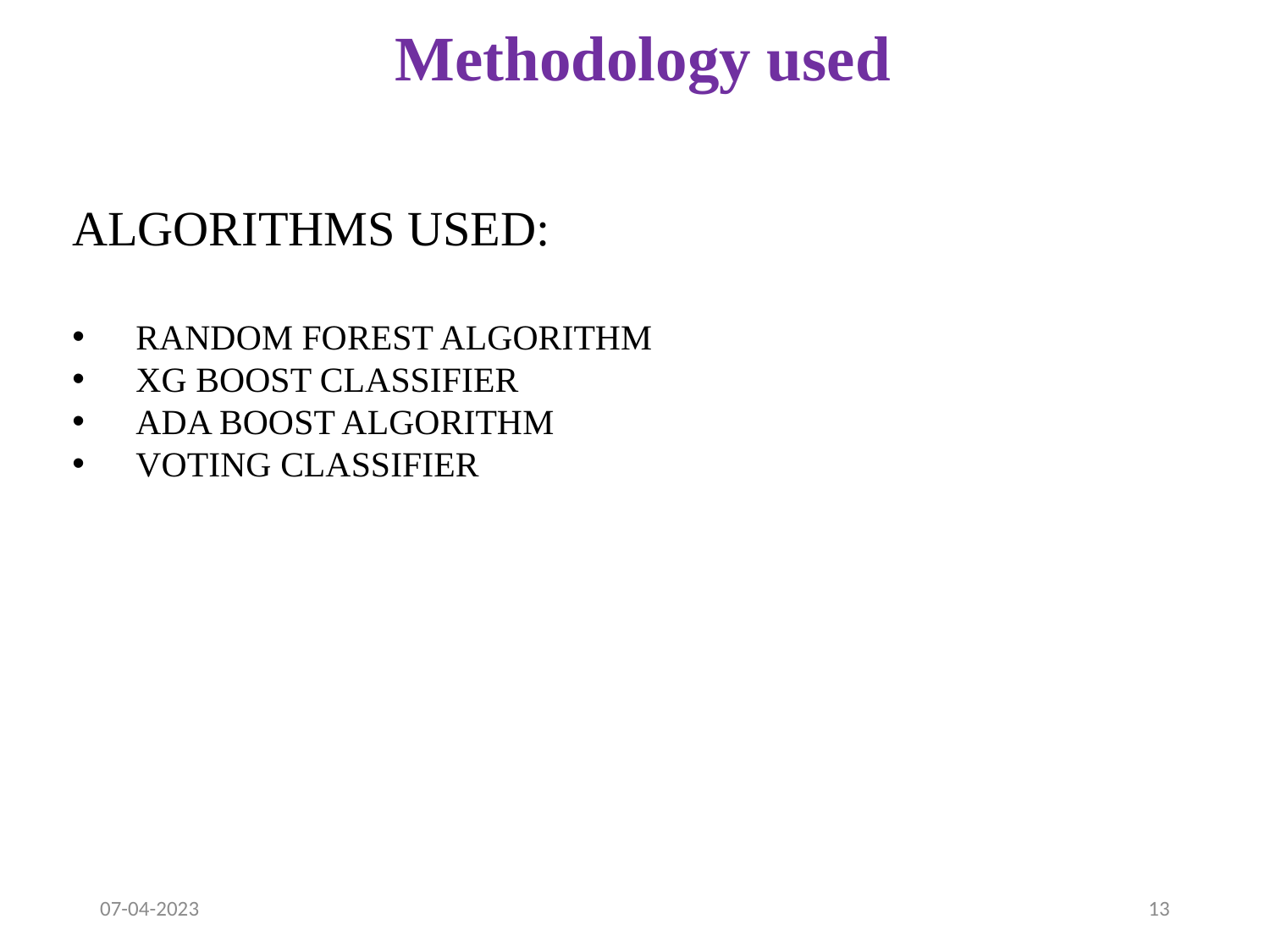

# Methodology used

ALGORITHMS USED:

RANDOM FOREST ALGORITHM
XG BOOST CLASSIFIER
ADA BOOST ALGORITHM
VOTING CLASSIFIER

07-04-2023
13